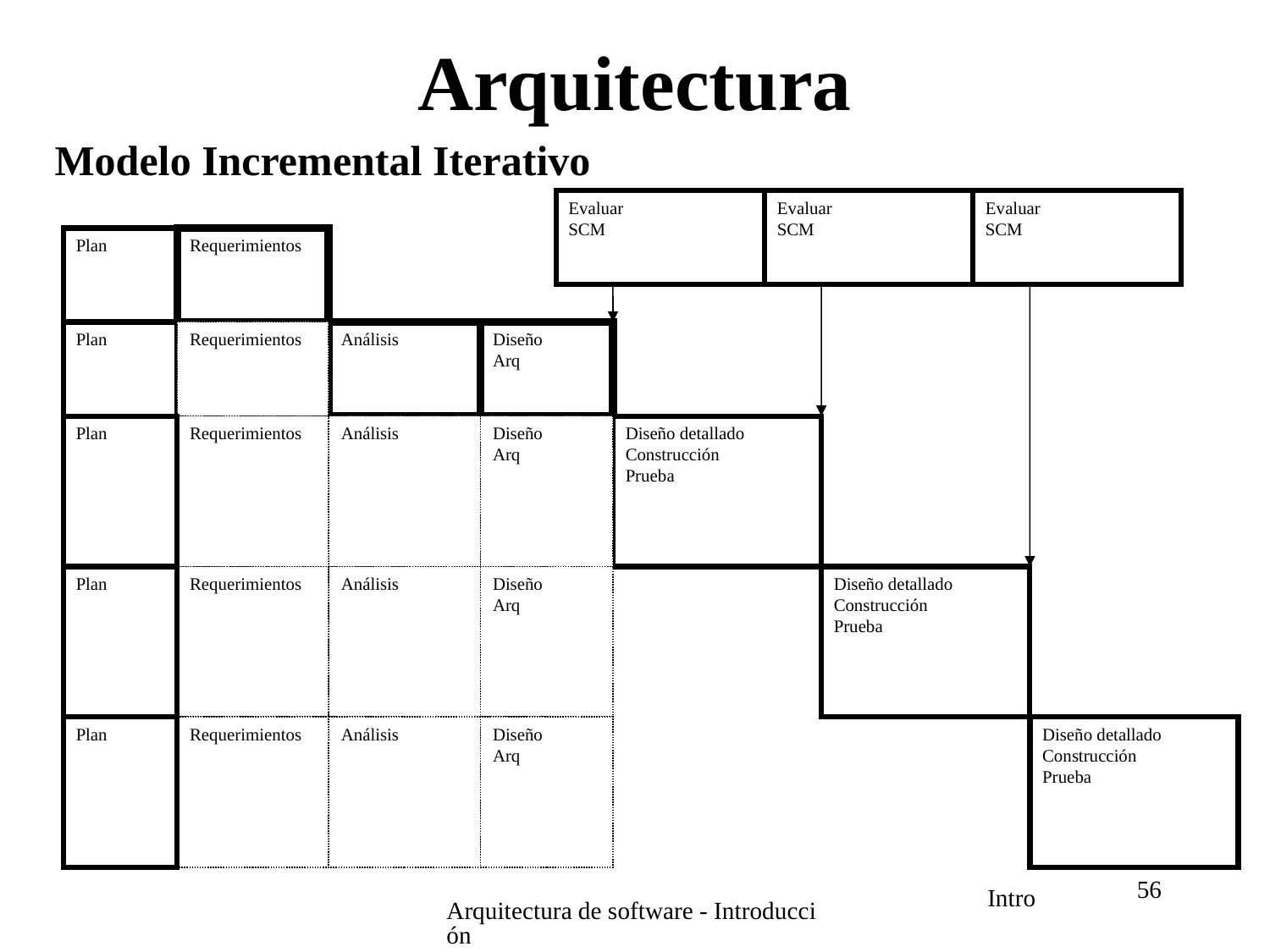

# Arquitectura
Modelo Incremental Iterativo
Evaluar
SCM
Evaluar
SCM
Evaluar
SCM
Plan
Requerimientos

Plan
Requerimientos
Análisis
Diseño
Arq
Plan
Requerimientos
Análisis
Diseño
Arq
Diseño detallado
Construcción
Prueba
Plan
Requerimientos
Análisis
Diseño
Arq
Diseño detallado
Construcción
Prueba
Plan
Requerimientos
Análisis
Diseño
Arq
Diseño detallado
Construcción
Prueba
56
Arquitectura de software - Introducción